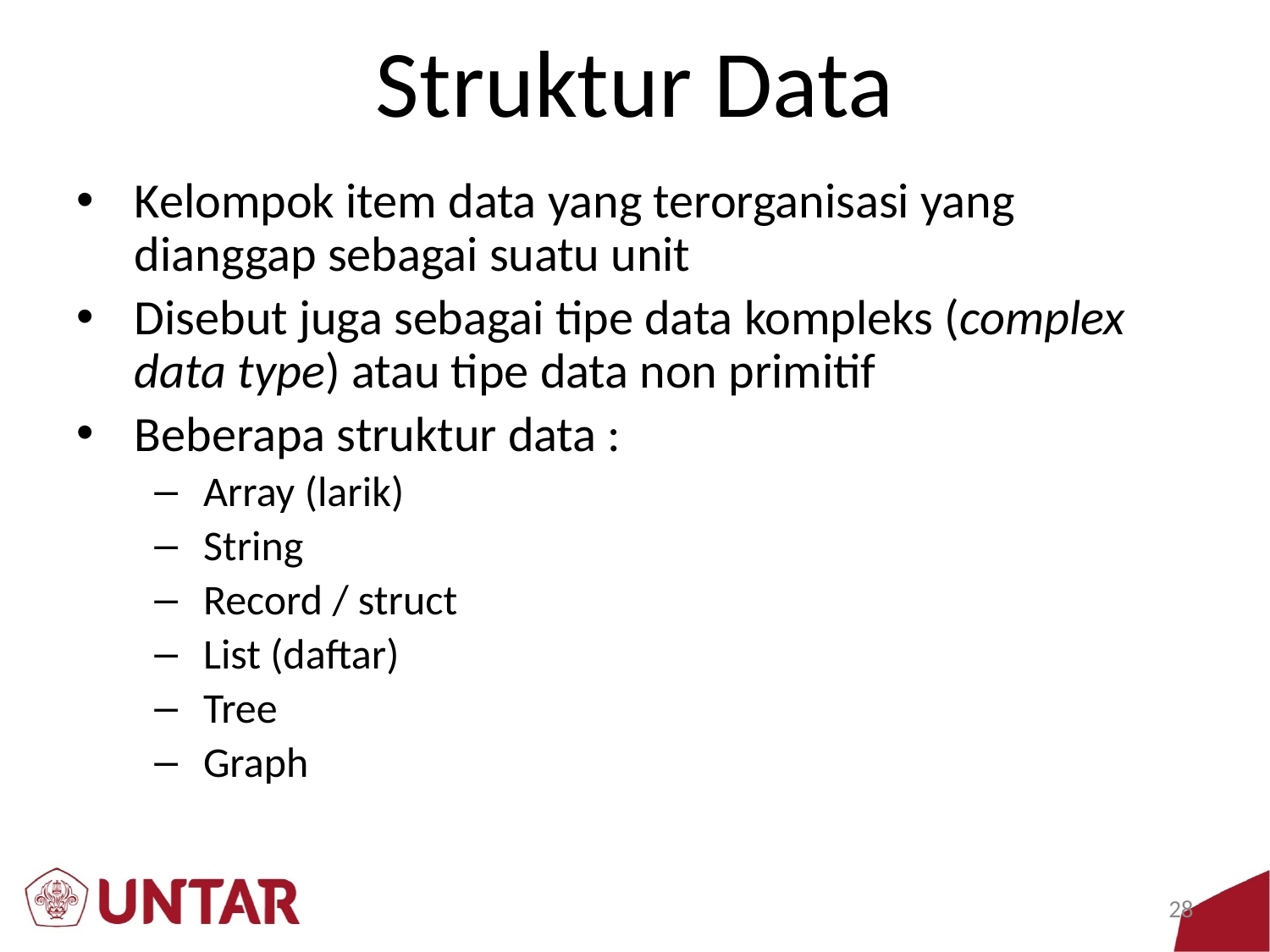

# Struktur Data
Kelompok item data yang terorganisasi yang dianggap sebagai suatu unit
Disebut juga sebagai tipe data kompleks (complex data type) atau tipe data non primitif
Beberapa struktur data :
Array (larik)
String
Record / struct
List (daftar)
Tree
Graph
28